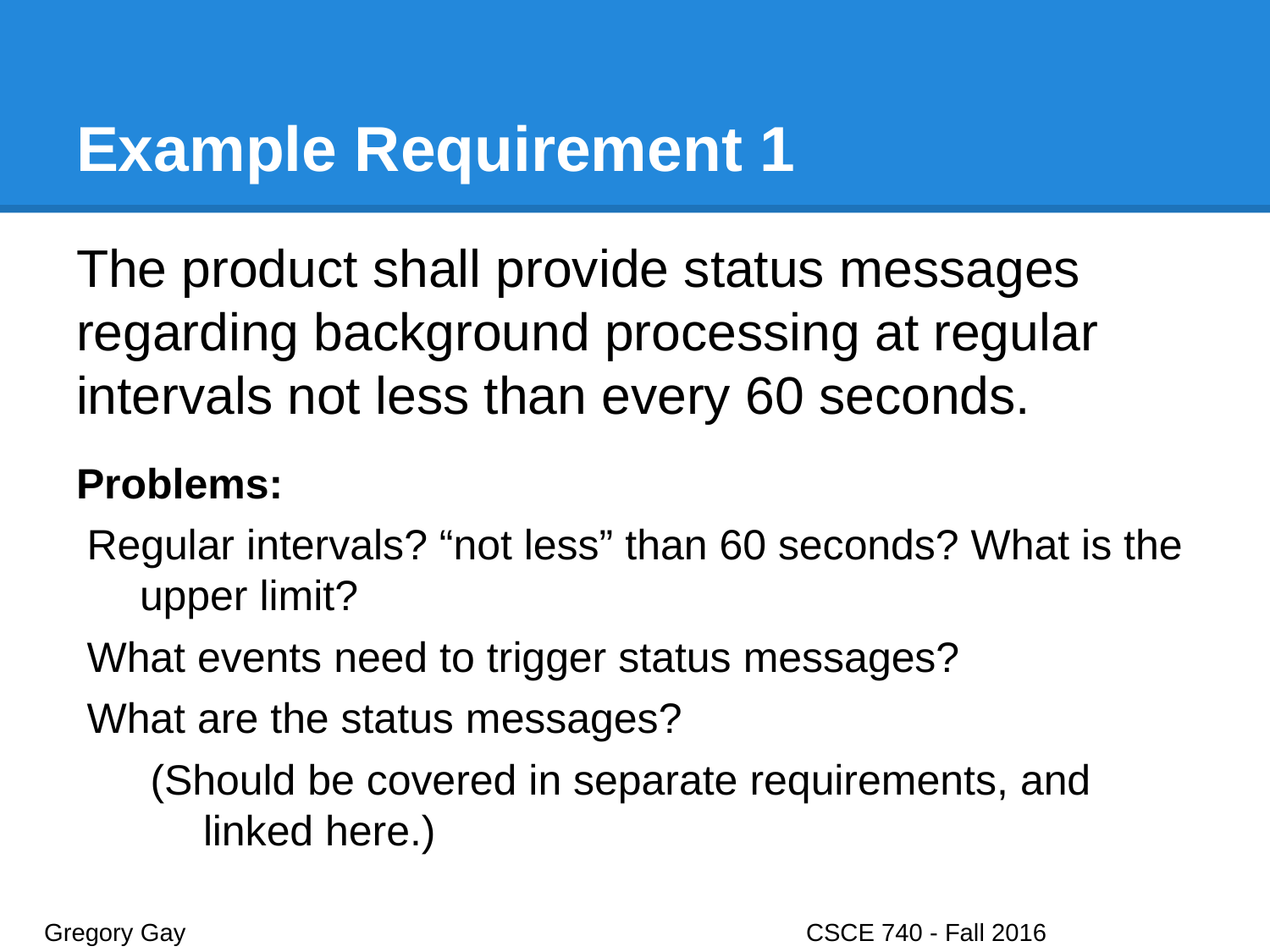

# Example Requirement 1
The product shall provide status messages regarding background processing at regular intervals not less than every 60 seconds.
Problems:
Regular intervals? “not less” than 60 seconds? What is the upper limit?
What events need to trigger status messages?
What are the status messages?
(Should be covered in separate requirements, and linked here.)
Gregory Gay					CSCE 740 - Fall 2016								23